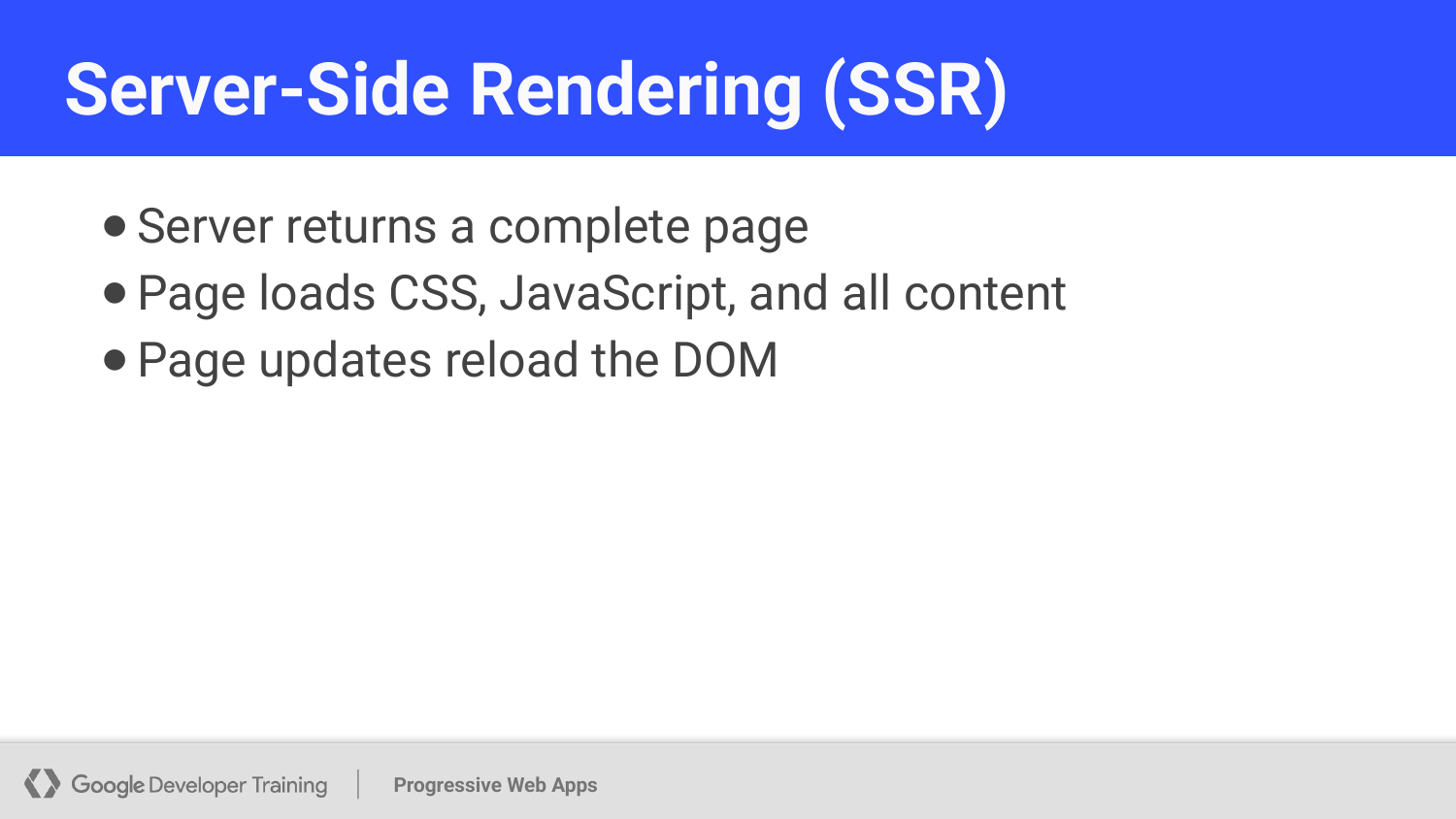

# Server-Side Rendering (SSR)
Server returns a complete page
Page loads CSS, JavaScript, and all content
Page updates reload the DOM